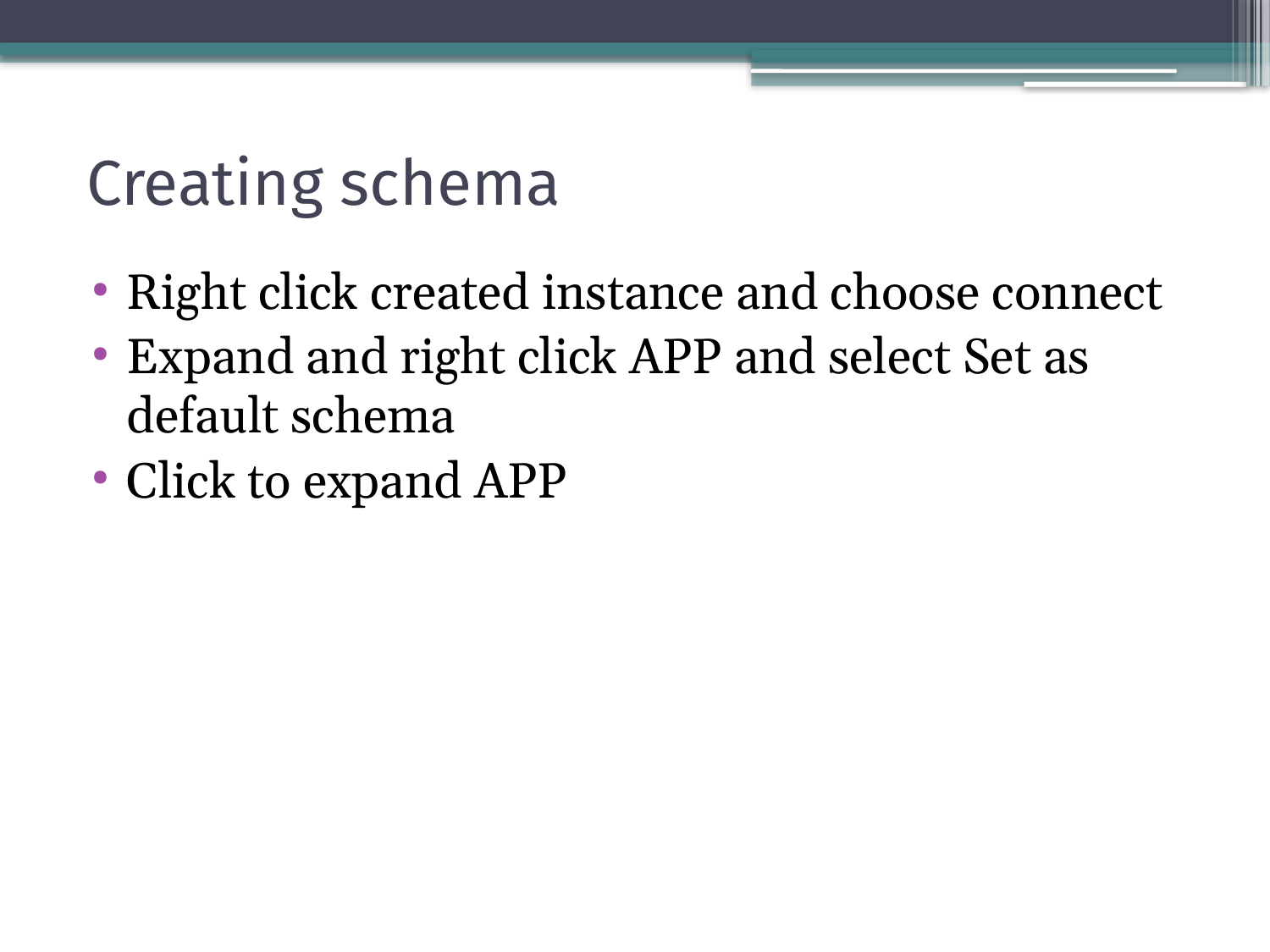

# Creating schema
Right click created instance and choose connect
Expand and right click APP and select Set as default schema
Click to expand APP